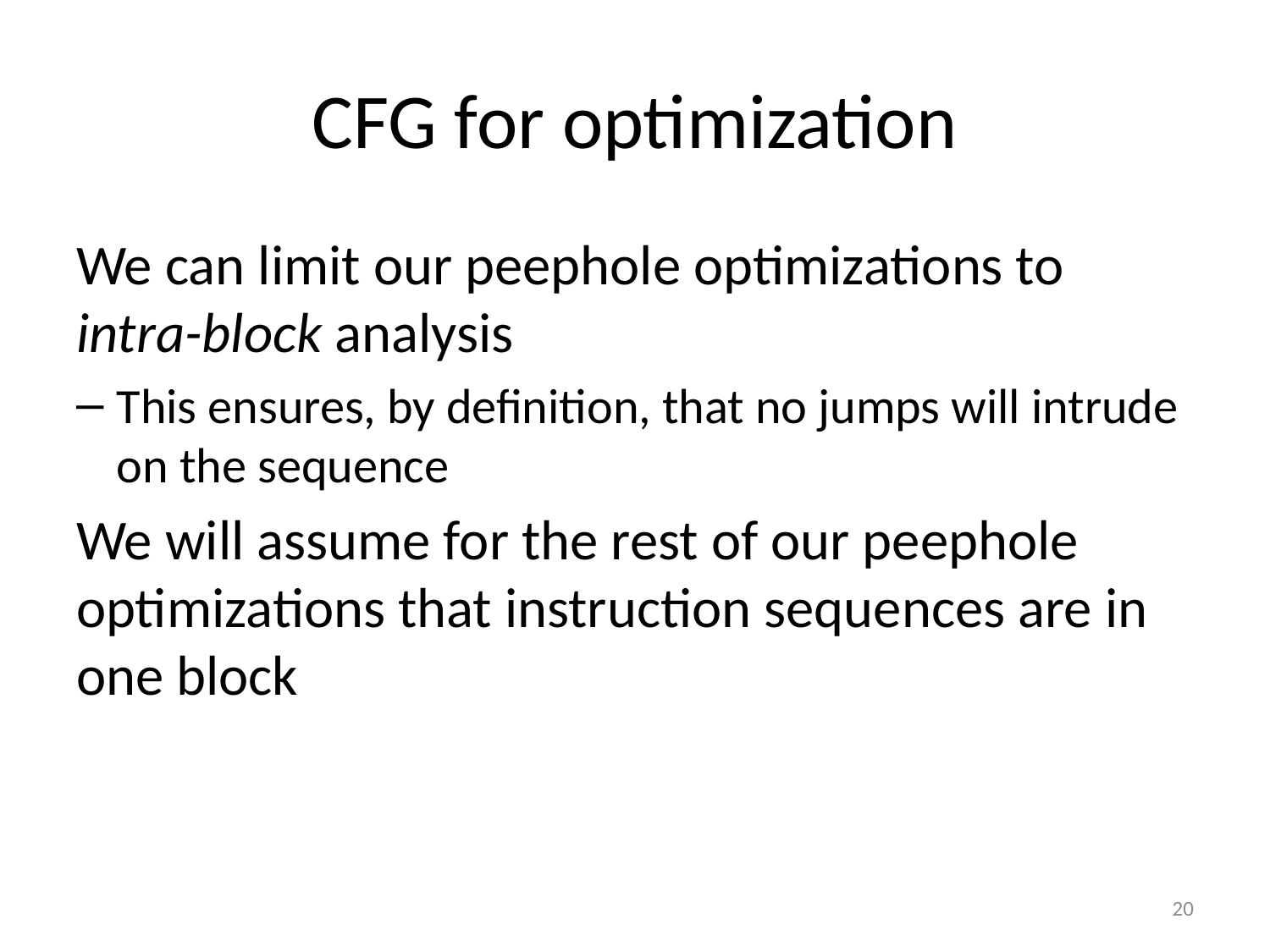

# CFG for optimization
We can limit our peephole optimizations to intra-block analysis
This ensures, by definition, that no jumps will intrude on the sequence
We will assume for the rest of our peephole optimizations that instruction sequences are in one block

20